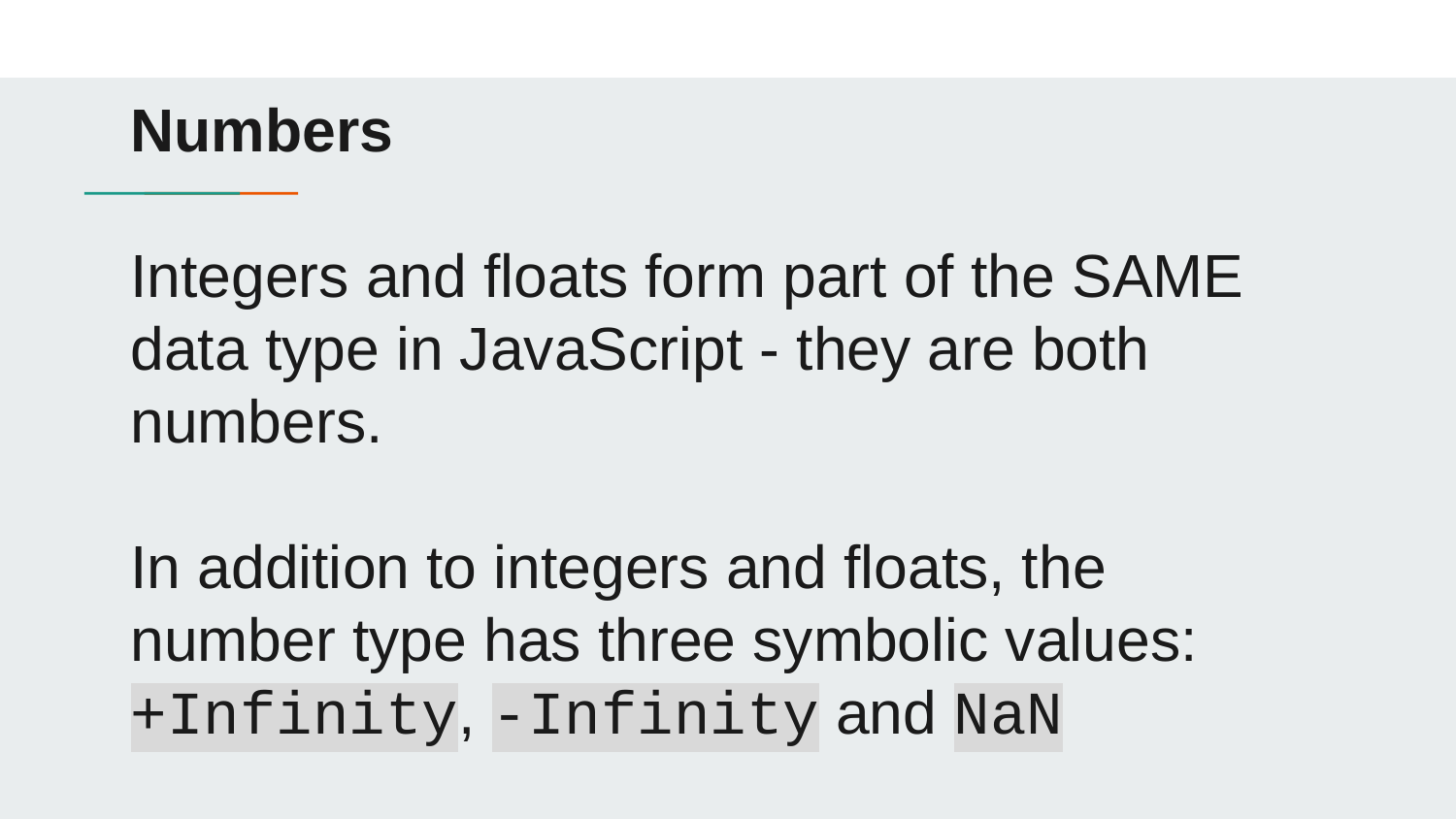

# Numbers

Integers and floats form part of the SAME data type in JavaScript - they are both numbers.

In addition to integers and floats, the number type has three symbolic values:
+Infinity, -Infinity and NaN